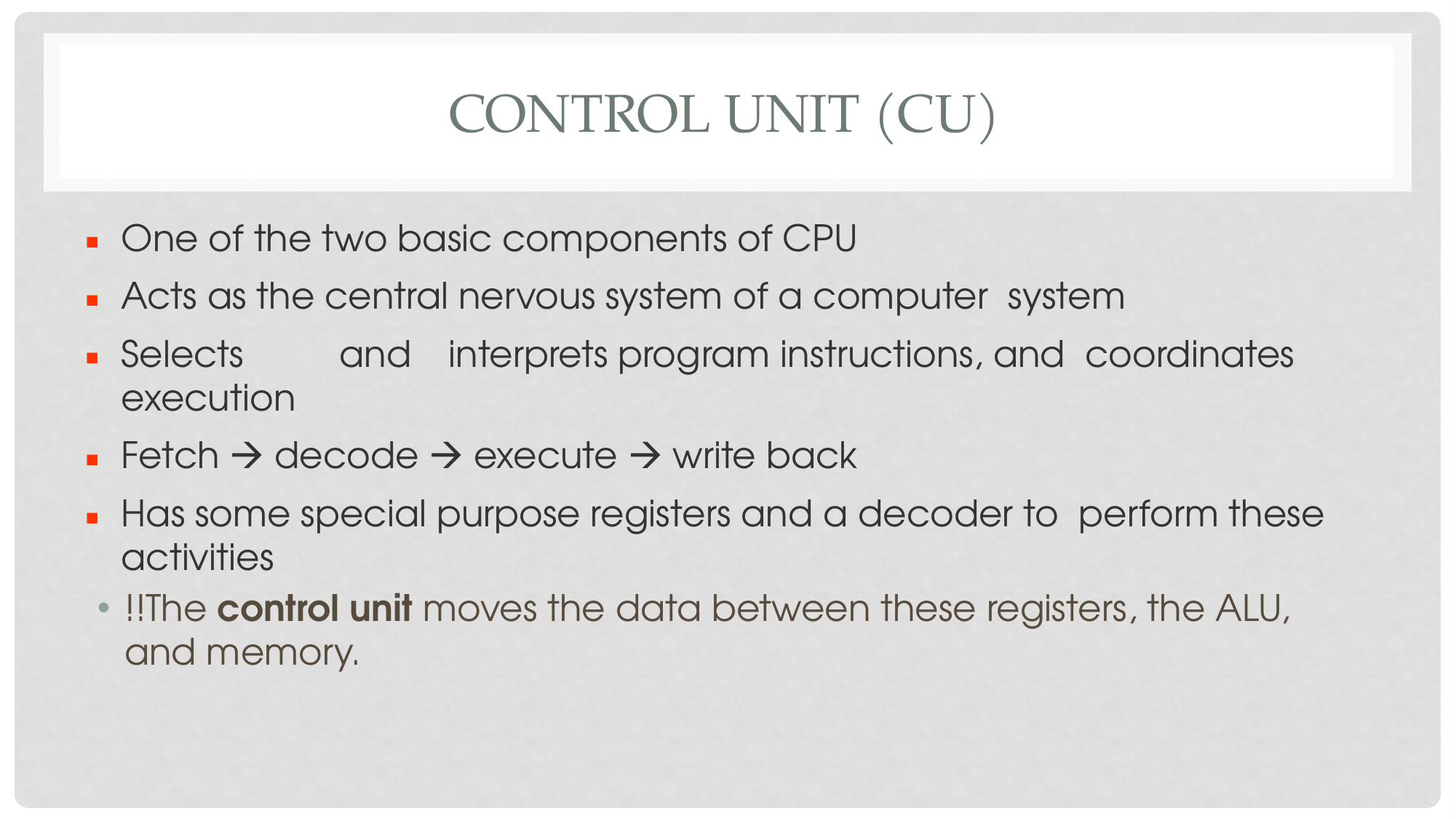

# CONTROL UNIT (CU)
One of the two basic components of CPU
Acts as the central nervous system of a computer  system
Selects 	and	interprets program instructions, and  coordinates execution
Fetch 🡪 decode 🡪 execute 🡪 write back
Has some special purpose registers and a decoder to  perform these activities
!!The control unit moves the data between these registers, the ALU, and memory.